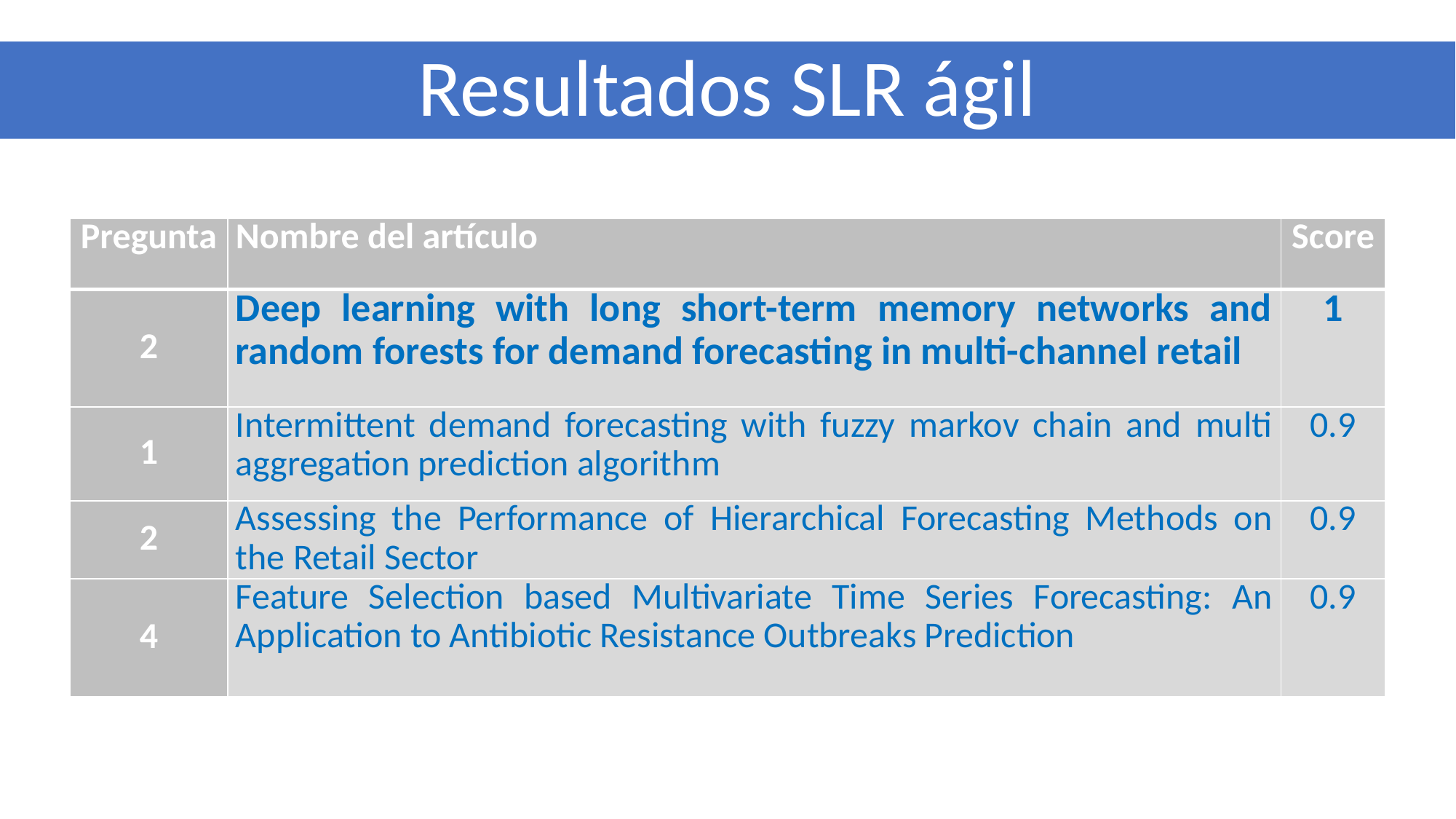

# Resultados SLR ágil
| Pregunta | Nombre del artículo | Score |
| --- | --- | --- |
| 2 | Deep learning with long short-term memory networks and random forests for demand forecasting in multi-channel retail | 1 |
| 1 | Intermittent demand forecasting with fuzzy markov chain and multi aggregation prediction algorithm | 0.9 |
| 2 | Assessing the Performance of Hierarchical Forecasting Methods on the Retail Sector | 0.9 |
| 4 | Feature Selection based Multivariate Time Series Forecasting: An Application to Antibiotic Resistance Outbreaks Prediction | 0.9 |